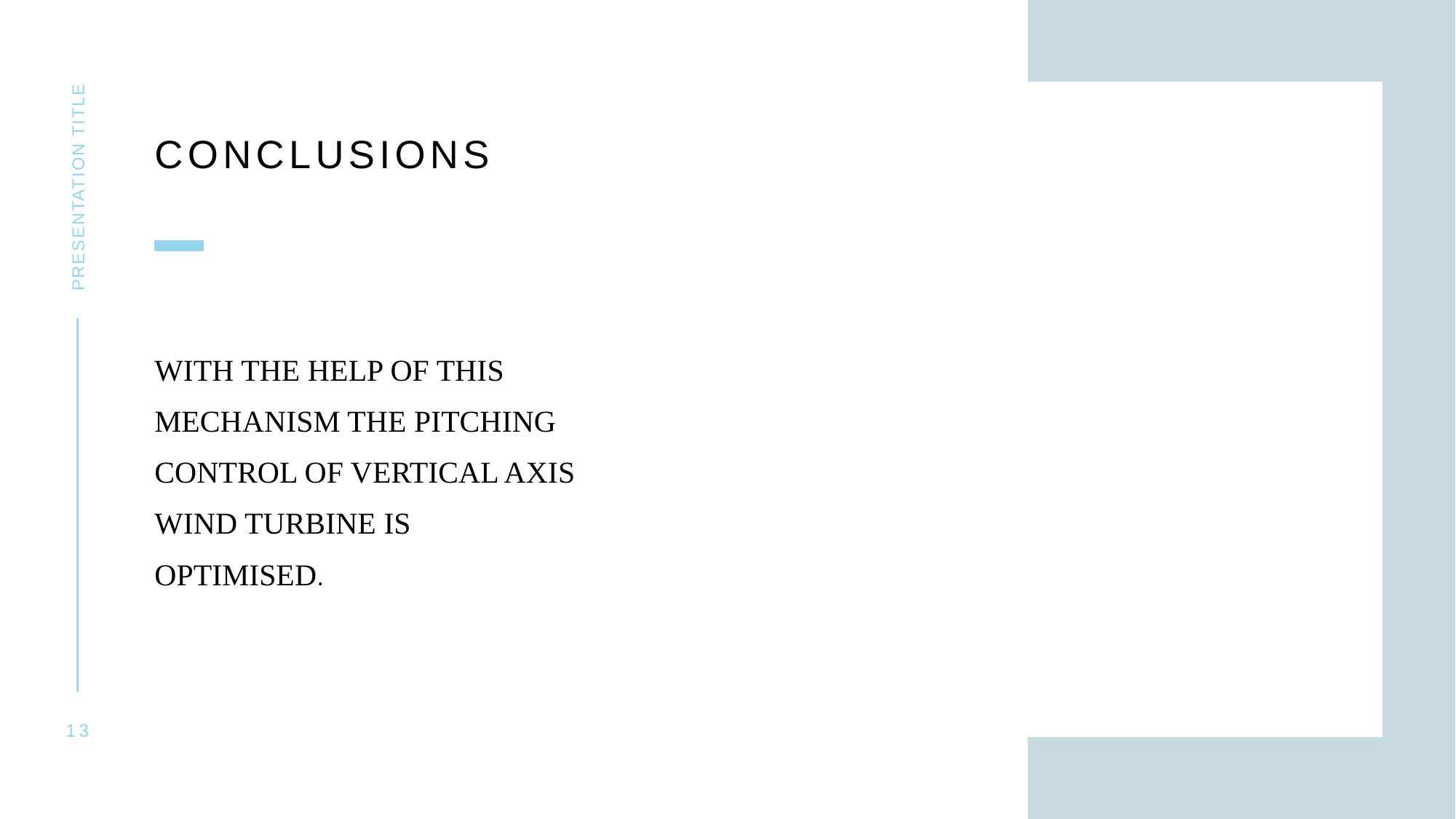

# Conclusions
presentation title
With the help of this mechanism the PITCHING CONTROL OF VERTICAL AXIS WIND TURBINE IS OPTIMISED.
13